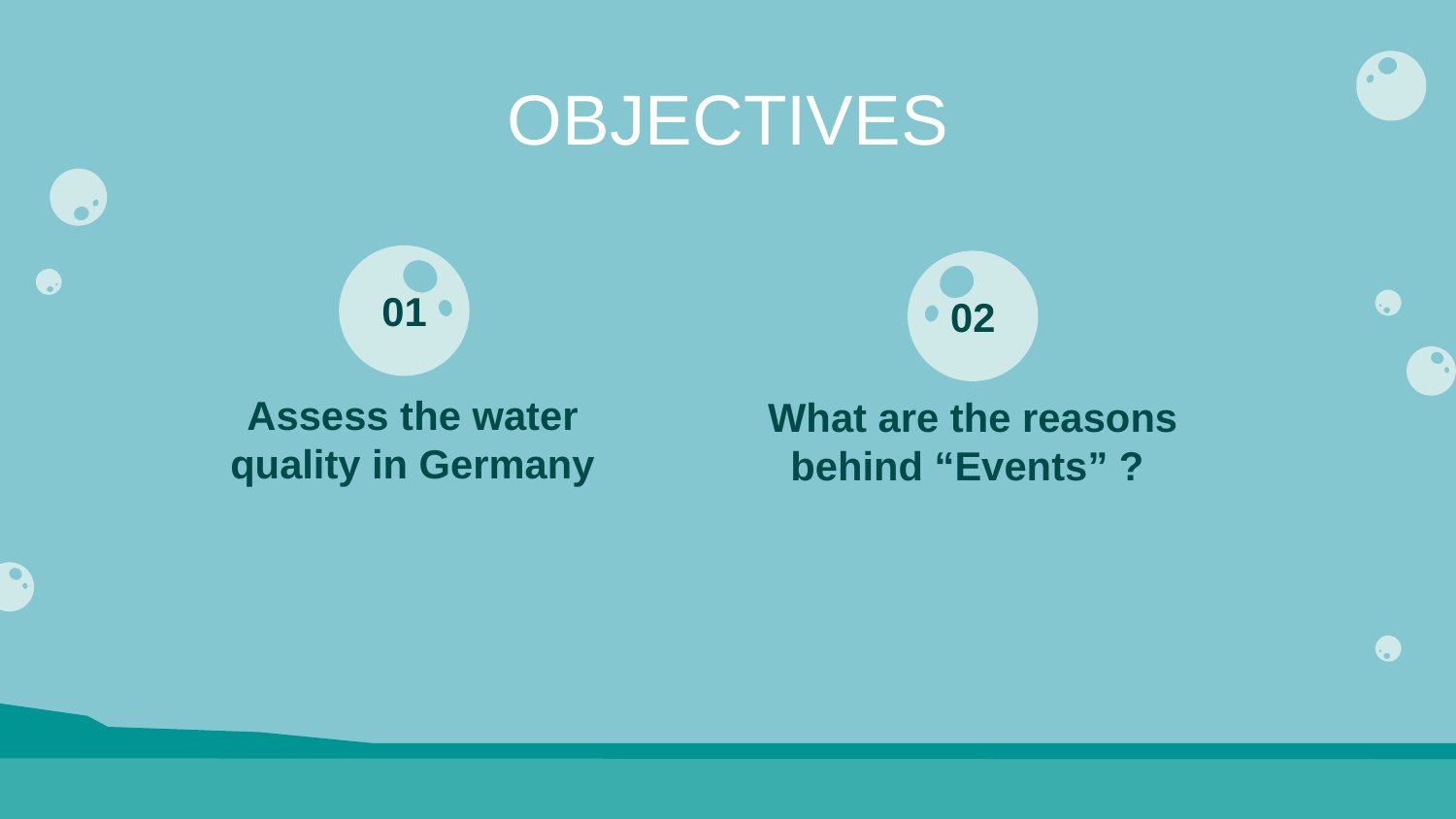

# OBJECTIVES

01
02
Assess the water quality in Germany
What are the reasons behind “Events” ?